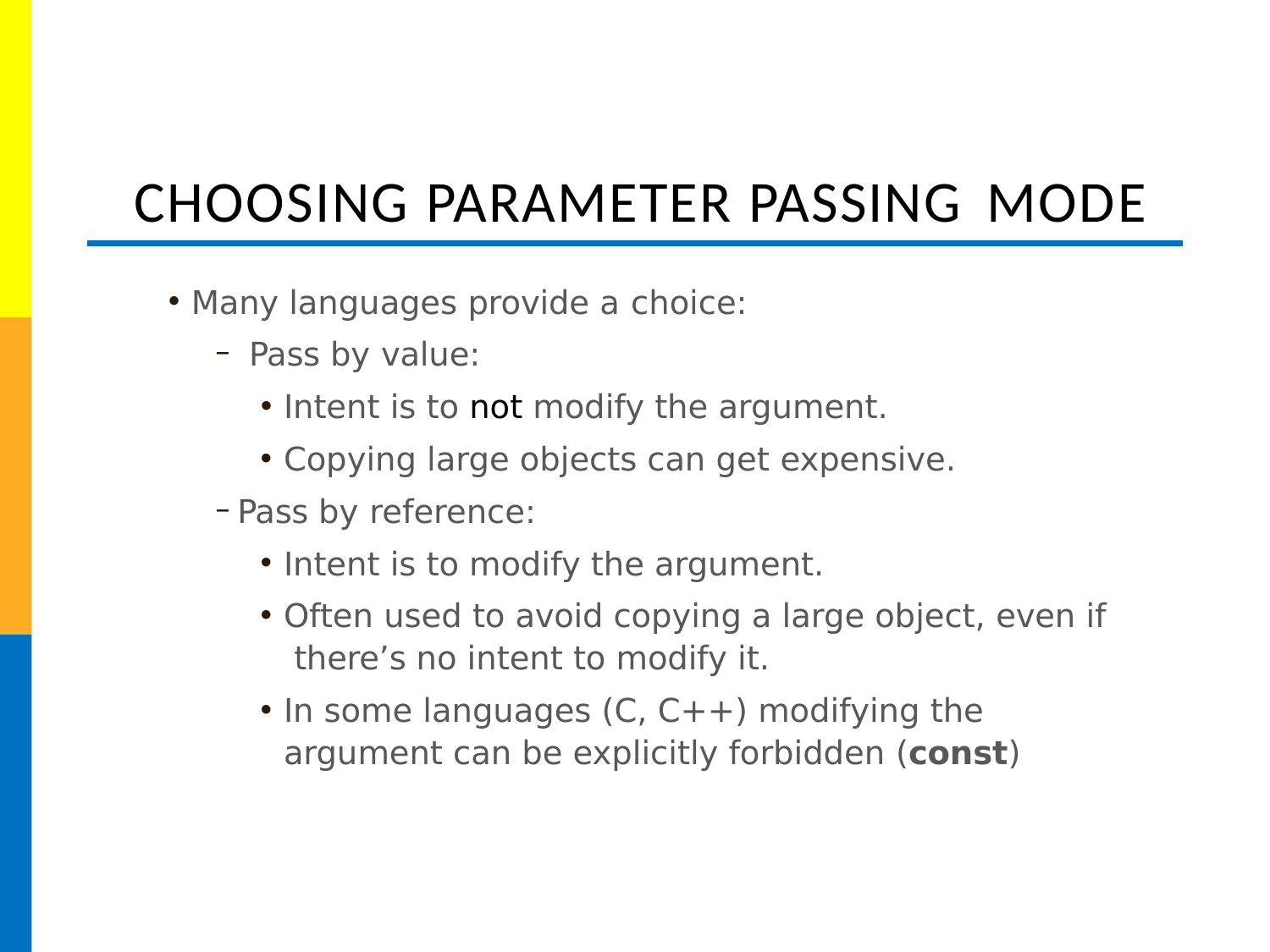

# CHOOSING PARAMETER PASSING MODE
Many languages provide a choice:
Pass by value:
Intent is to not modify the argument.
Copying large objects can get expensive.
Pass by reference:
Intent is to modify the argument.
Often used to avoid copying a large object, even if  there’s no intent to modify it.
In some languages (C, C++) modifying the  argument can be explicitly forbidden (const)